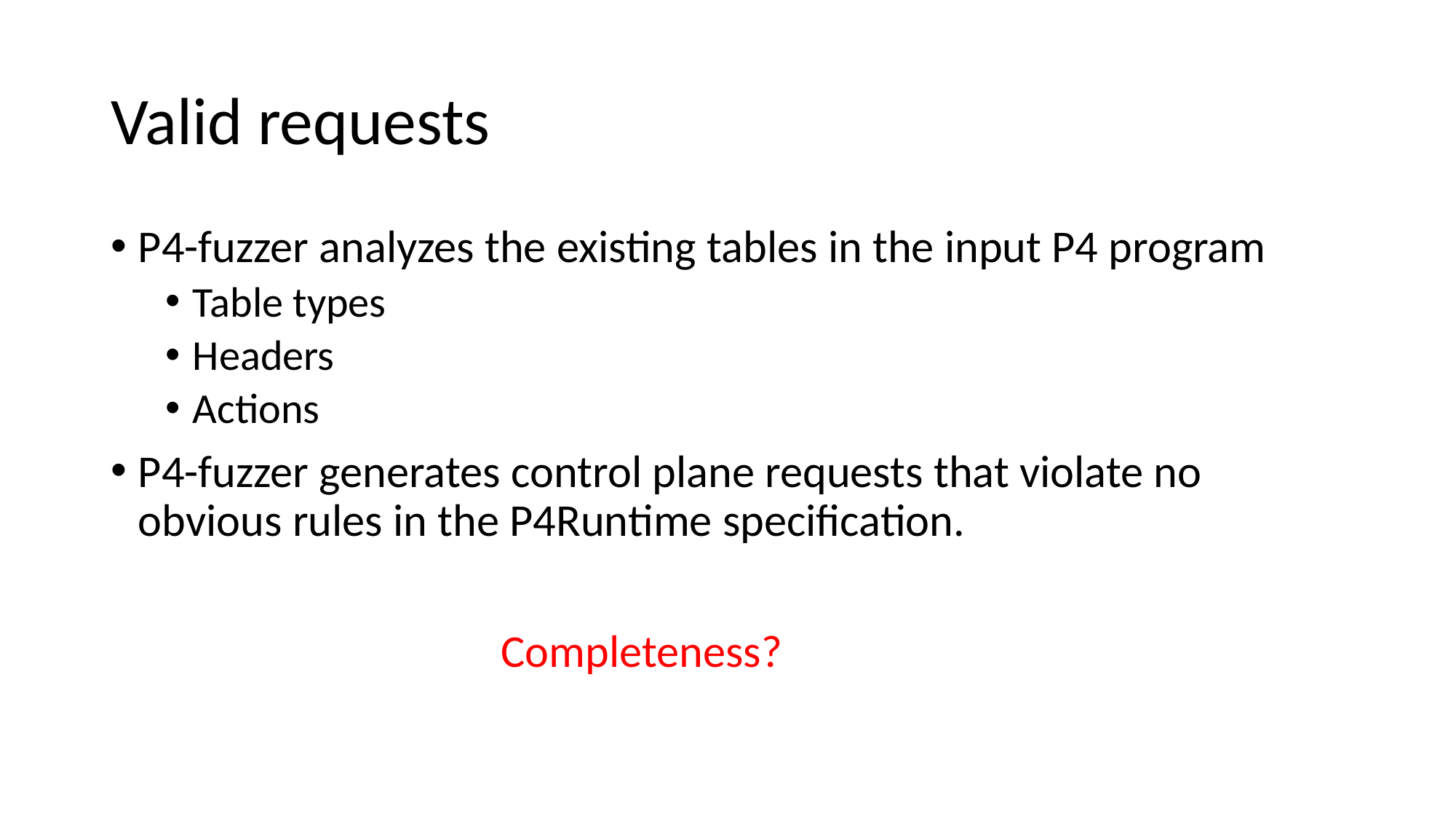

# Valid requests
P4-fuzzer analyzes the existing tables in the input P4 program
Table types
Headers
Actions
P4-fuzzer generates control plane requests that violate no obvious rules in the P4Runtime specification.
Completeness?